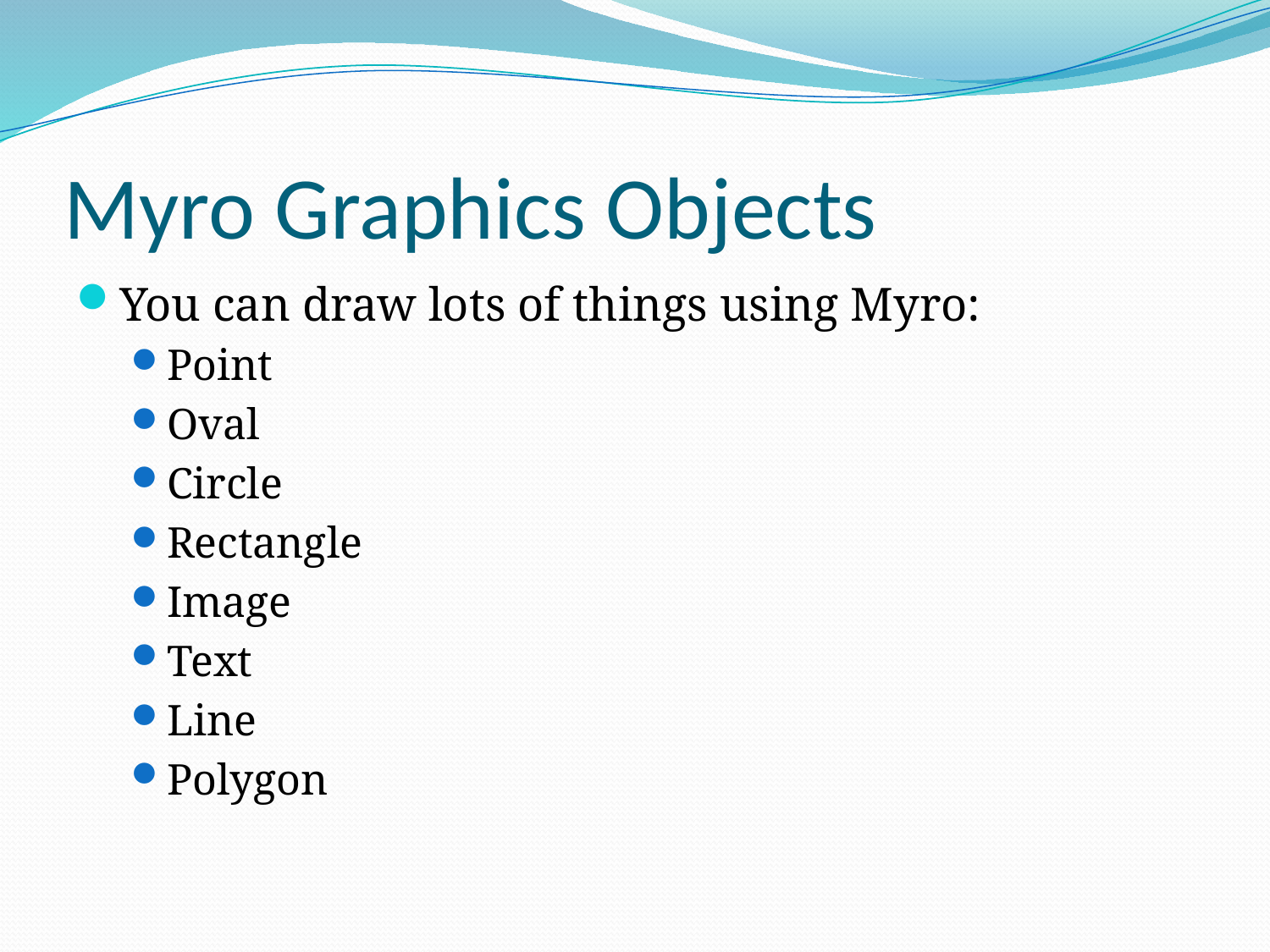

# Myro Graphics Objects
You can draw lots of things using Myro:
Point
Oval
Circle
Rectangle
Image
Text
Line
Polygon